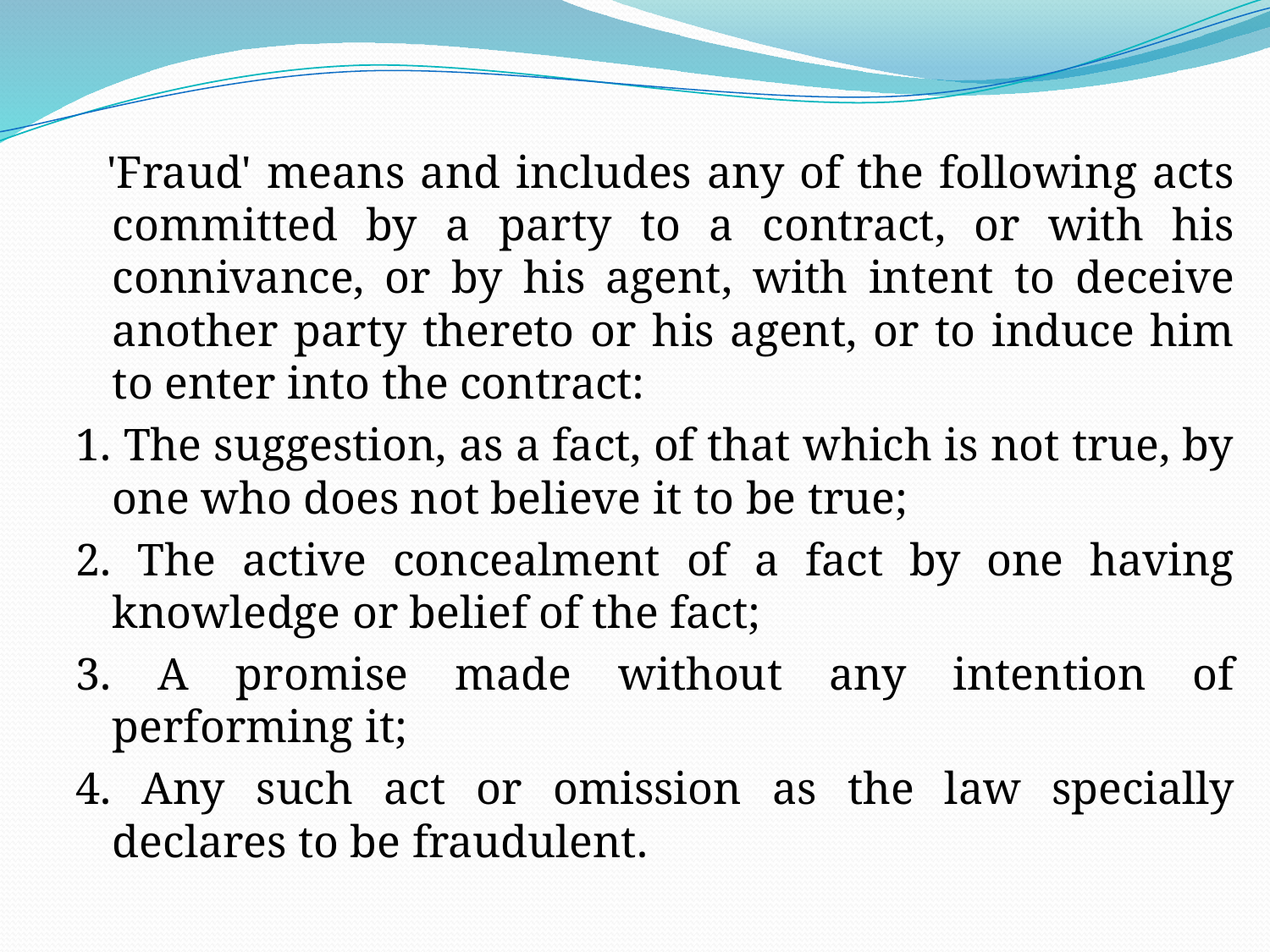

'Fraud' means and includes any of the following acts committed by a party to a contract, or with his connivance, or by his agent, with intent to deceive another party thereto or his agent, or to induce him to enter into the contract:
1. The suggestion, as a fact, of that which is not true, by one who does not believe it to be true;
2. The active concealment of a fact by one having knowledge or belief of the fact;
3. A promise made without any intention of performing it;
4. Any such act or omission as the law specially declares to be fraudulent.